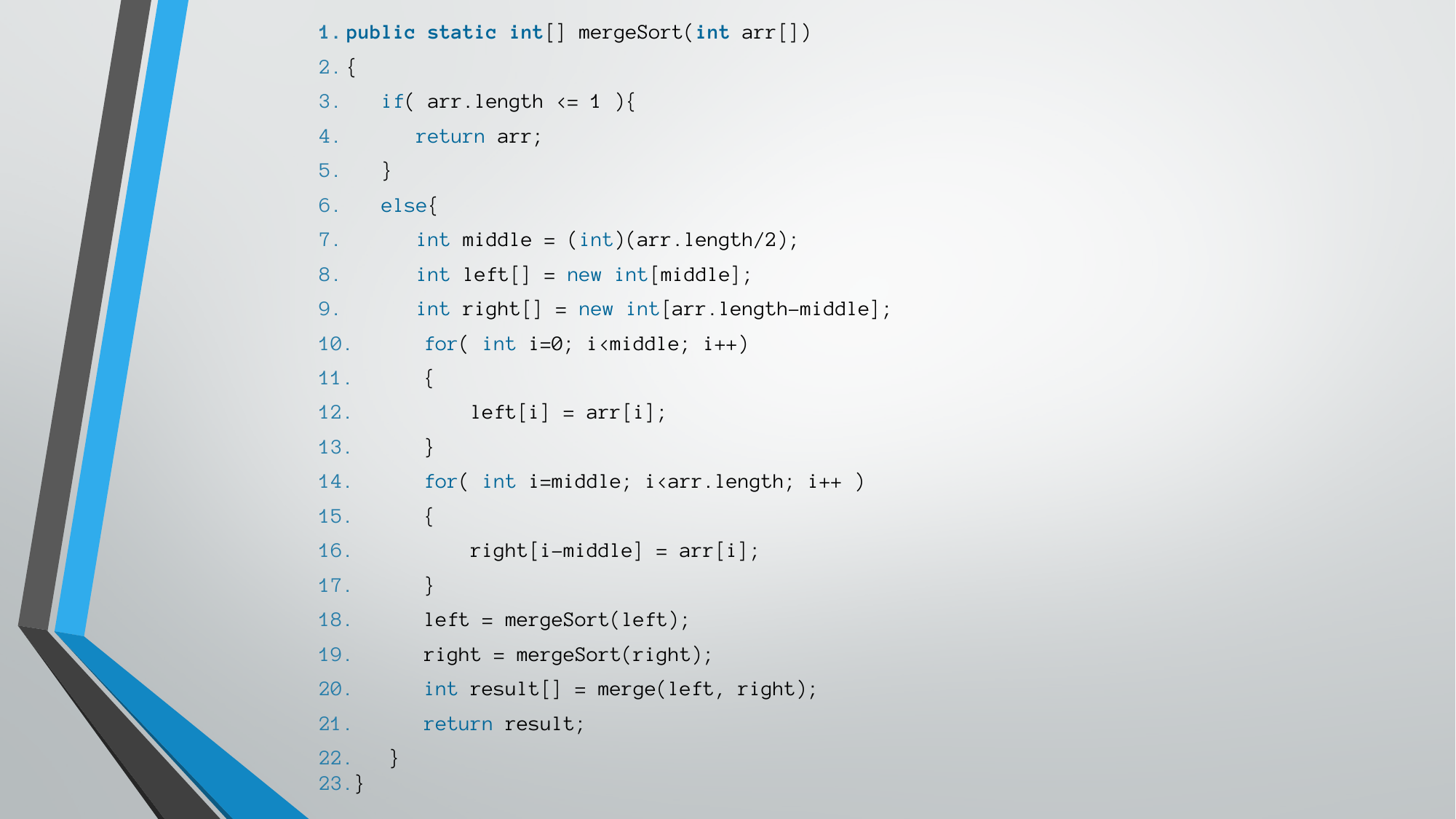

public static int[] mergeSort(int arr[])
{
   if( arr.length <= 1 ){
      return arr;
   }
   else{
      int middle = (int)(arr.length/2);
      int left[] = new int[middle];
      int right[] = new int[arr.length-middle];
      for( int i=0; i<middle; i++)
      {
          left[i] = arr[i];
      }
      for( int i=middle; i<arr.length; i++ )
      {
          right[i-middle] = arr[i];
      }
      left = mergeSort(left);
      right = mergeSort(right);
      int result[] = merge(left, right);
      return result;
   }
}